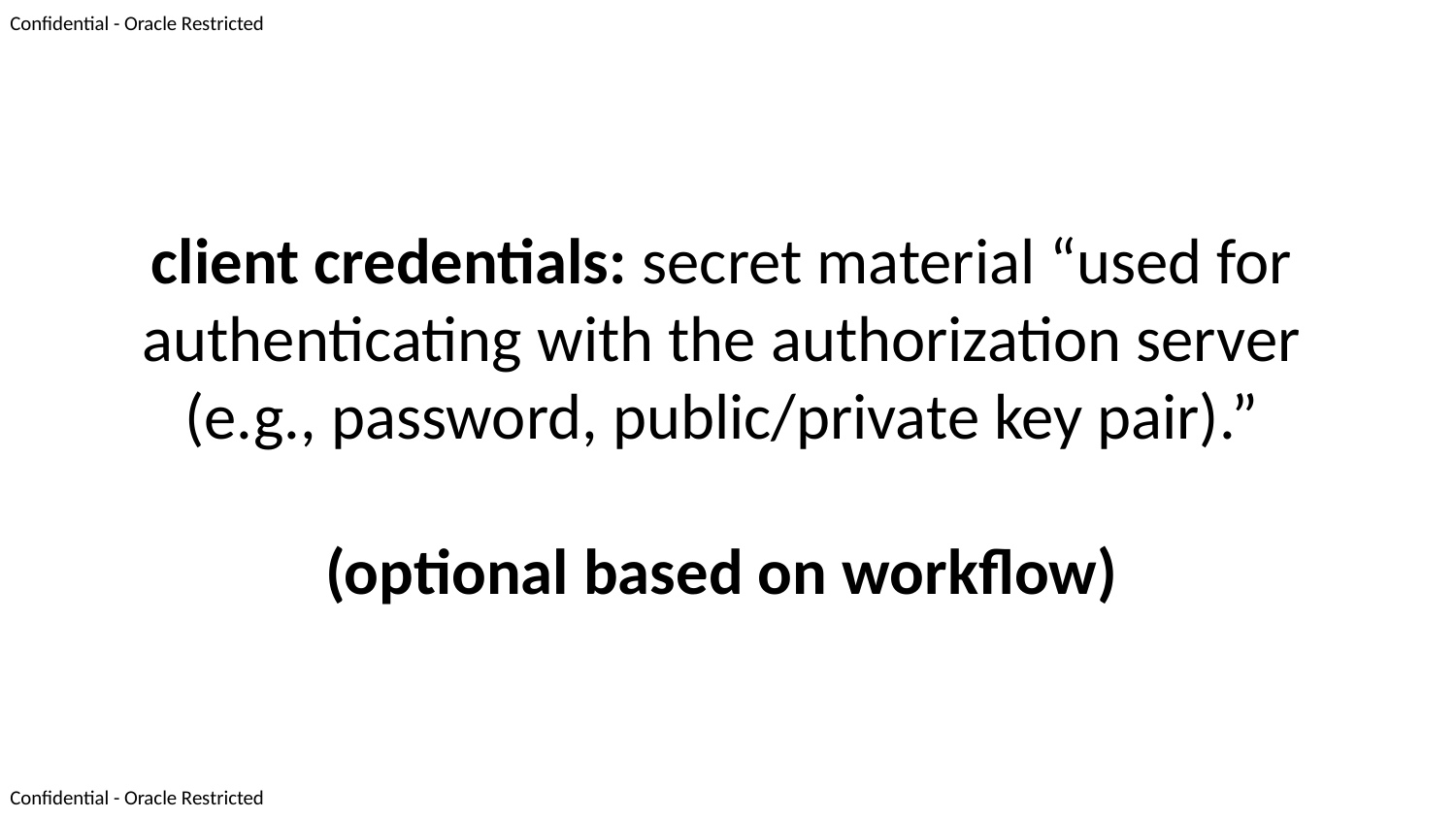

client credentials: secret material “used for authenticating with the authorization server (e.g., password, public/private key pair).”

(optional based on workflow)